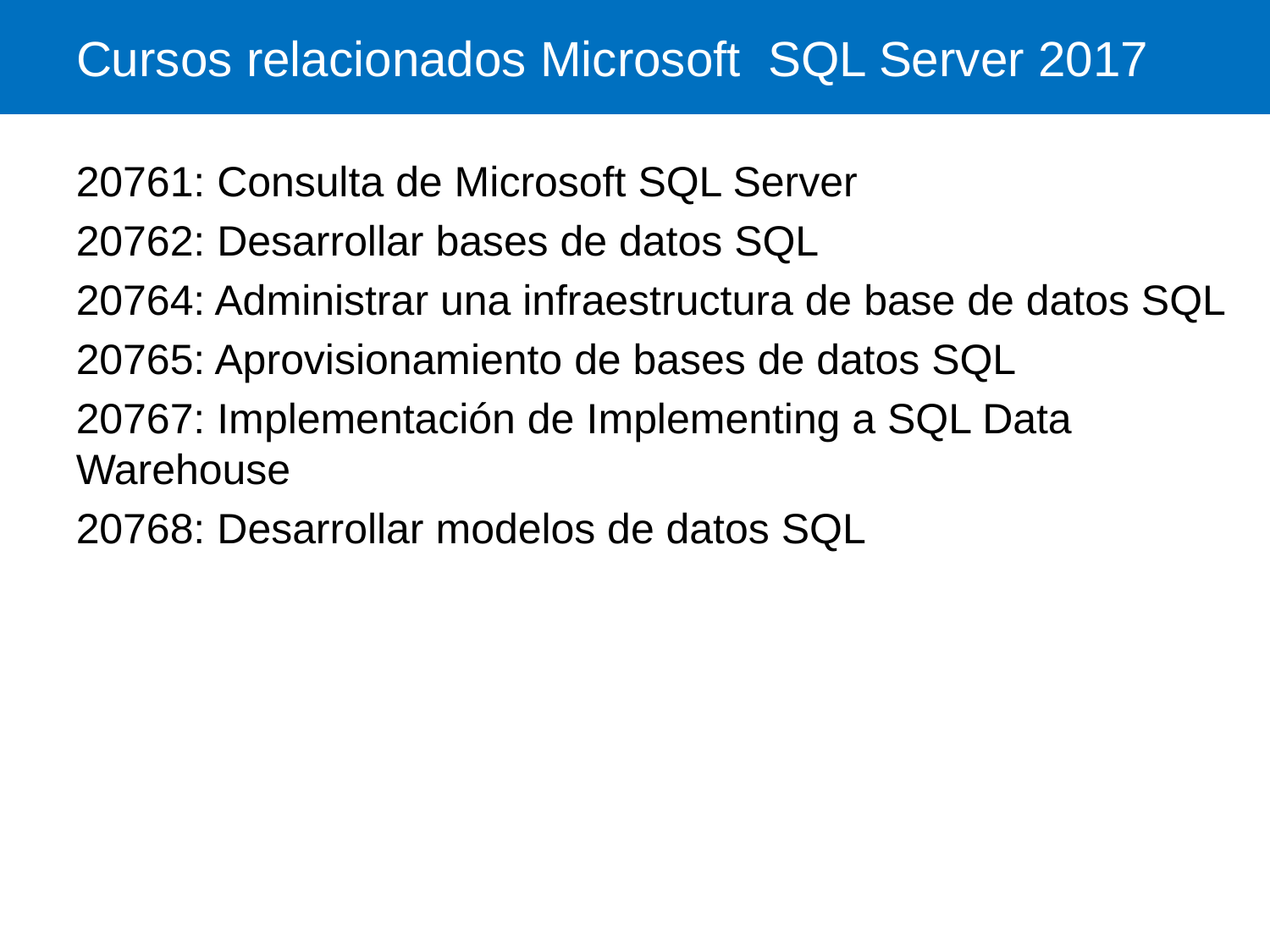

# Cursos relacionados Microsoft  SQL Server 2017
20761: Consulta de Microsoft SQL Server
20762: Desarrollar bases de datos SQL
20764: Administrar una infraestructura de base de datos SQL
20765: Aprovisionamiento de bases de datos SQL
20767: Implementación de Implementing a SQL Data Warehouse
20768: Desarrollar modelos de datos SQL